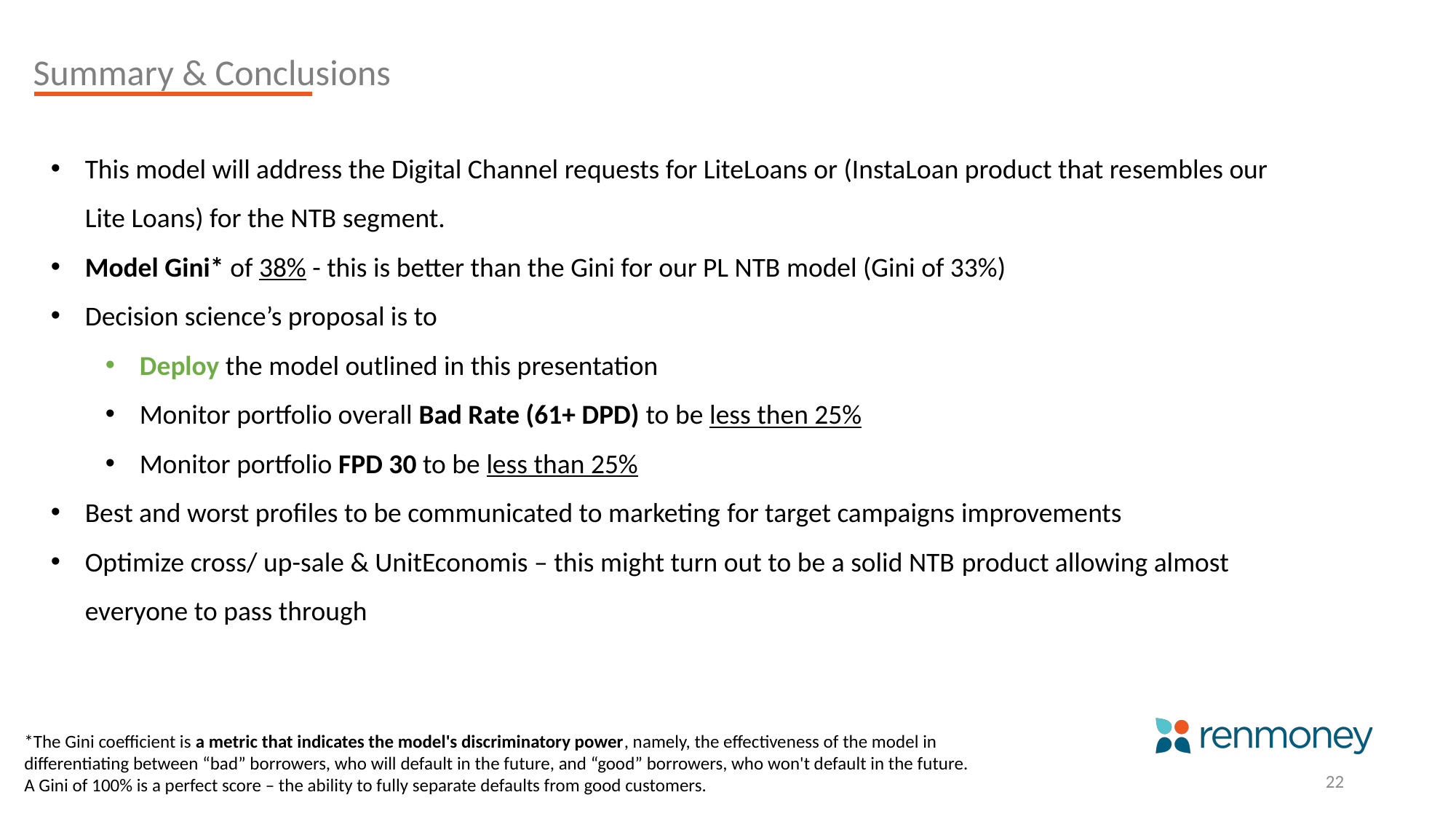

Summary & Conclusions
This model will address the Digital Channel requests for LiteLoans or (InstaLoan product that resembles our Lite Loans) for the NTB segment.
Model Gini* of 38% - this is better than the Gini for our PL NTB model (Gini of 33%)
Decision science’s proposal is to
Deploy the model outlined in this presentation
Monitor portfolio overall Bad Rate (61+ DPD) to be less then 25%
Monitor portfolio FPD 30 to be less than 25%
Best and worst profiles to be communicated to marketing for target campaigns improvements
Optimize cross/ up-sale & UnitEconomis – this might turn out to be a solid NTB product allowing almost everyone to pass through

*The Gini coefficient is a metric that indicates the model's discriminatory power, namely, the effectiveness of the model in differentiating between “bad” borrowers, who will default in the future, and “good” borrowers, who won't default in the future. A Gini of 100% is a perfect score – the ability to fully separate defaults from good customers.
22